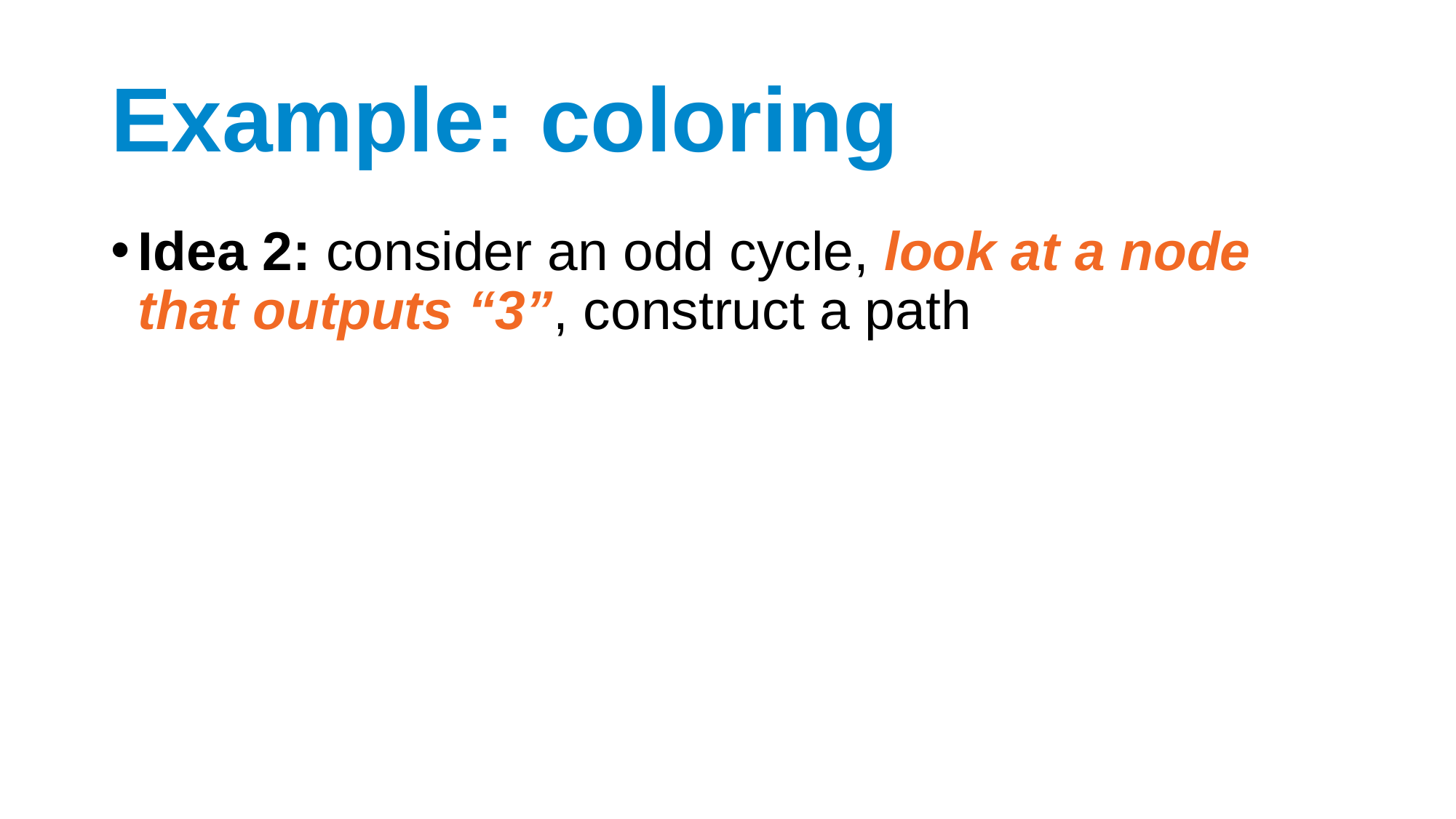

# Example: coloring
Idea 2: consider an odd cycle, look at a node that outputs “3”, construct a path